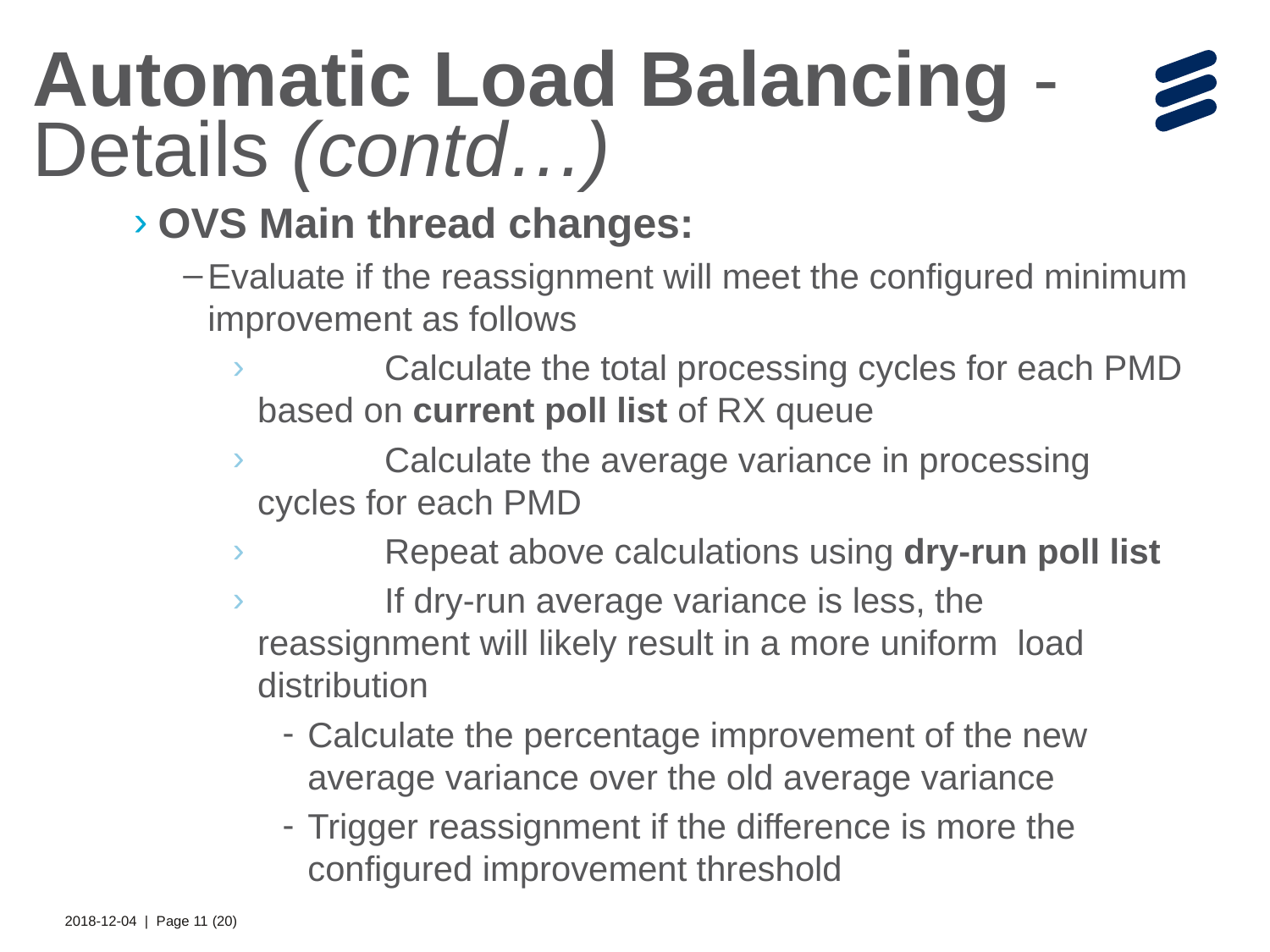

Automatic Load Balancing - Details (contd…)
OVS Main thread changes:
Evaluate if the reassignment will meet the configured minimum improvement as follows
	Calculate the total processing cycles for each PMD based on current poll list of RX queue
	Calculate the average variance in processing cycles for each PMD
	Repeat above calculations using dry-run poll list
	If dry-run average variance is less, the reassignment will likely result in a more uniform  load distribution
Calculate the percentage improvement of the new average variance over the old average variance
Trigger reassignment if the difference is more the configured improvement threshold